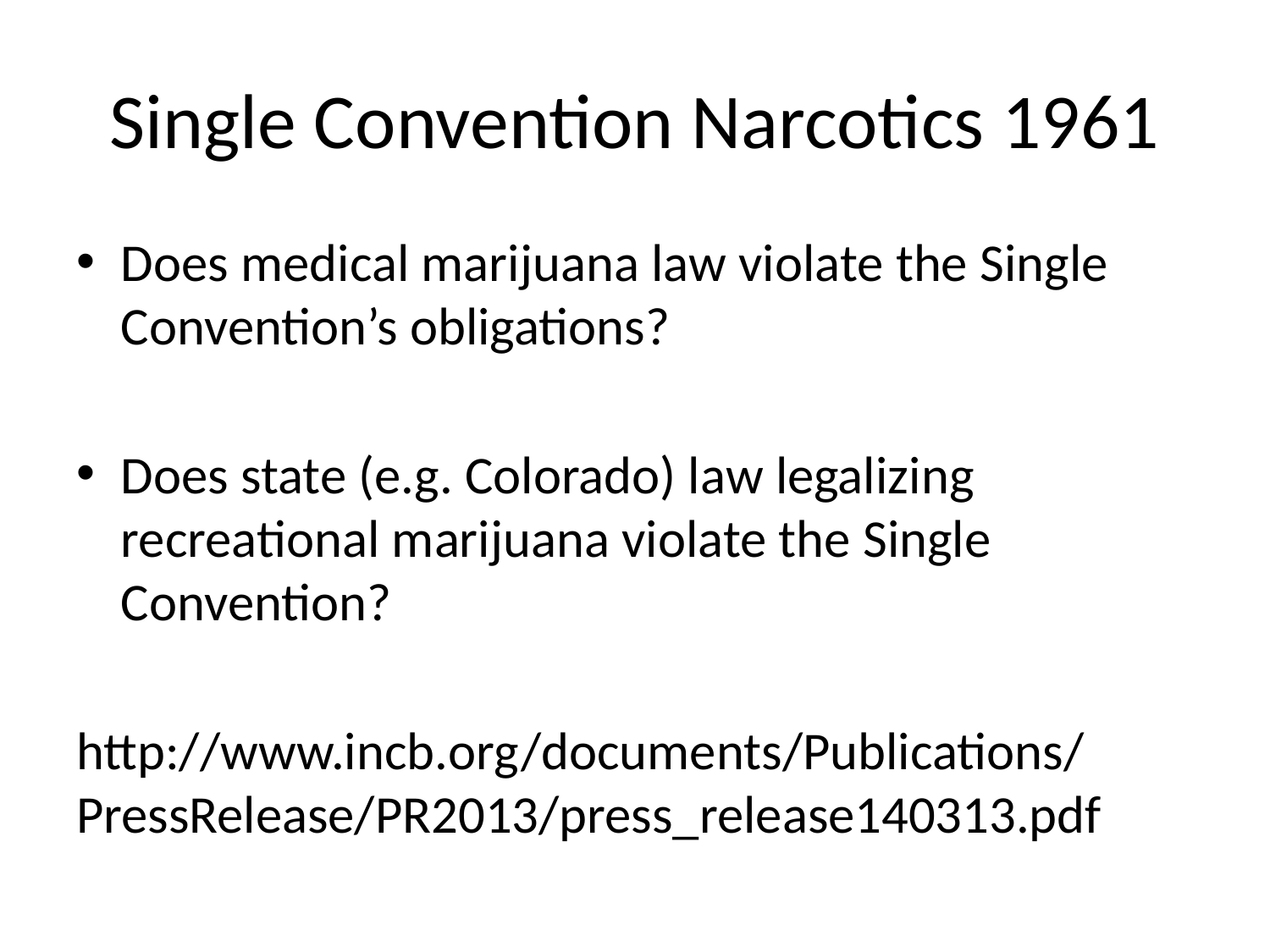

# Single Convention Narcotics 1961
Does medical marijuana law violate the Single Convention’s obligations?

Does state (e.g. Colorado) law legalizing recreational marijuana violate the Single Convention?

http://www.incb.org/documents/Publications/PressRelease/PR2013/press_release140313.pdf